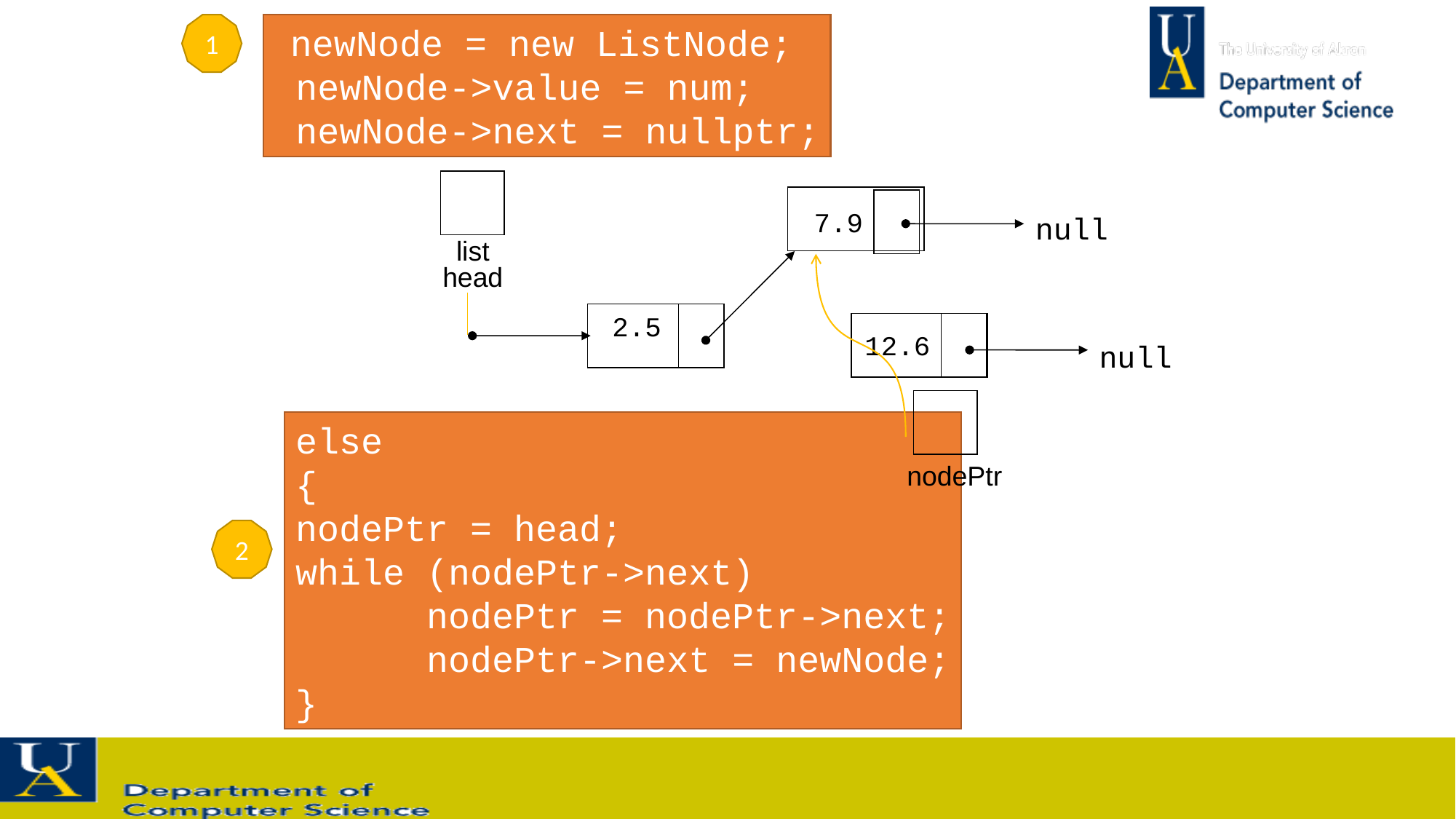

1
 newNode = new ListNode;
 newNode->value = num;
 newNode->next = nullptr;

list
head

2.5

null

null
7.9

12.6

else
{
nodePtr = head;
while (nodePtr->next)
      nodePtr = nodePtr->next;
      nodePtr->next = newNode;
}
nodePtr
2